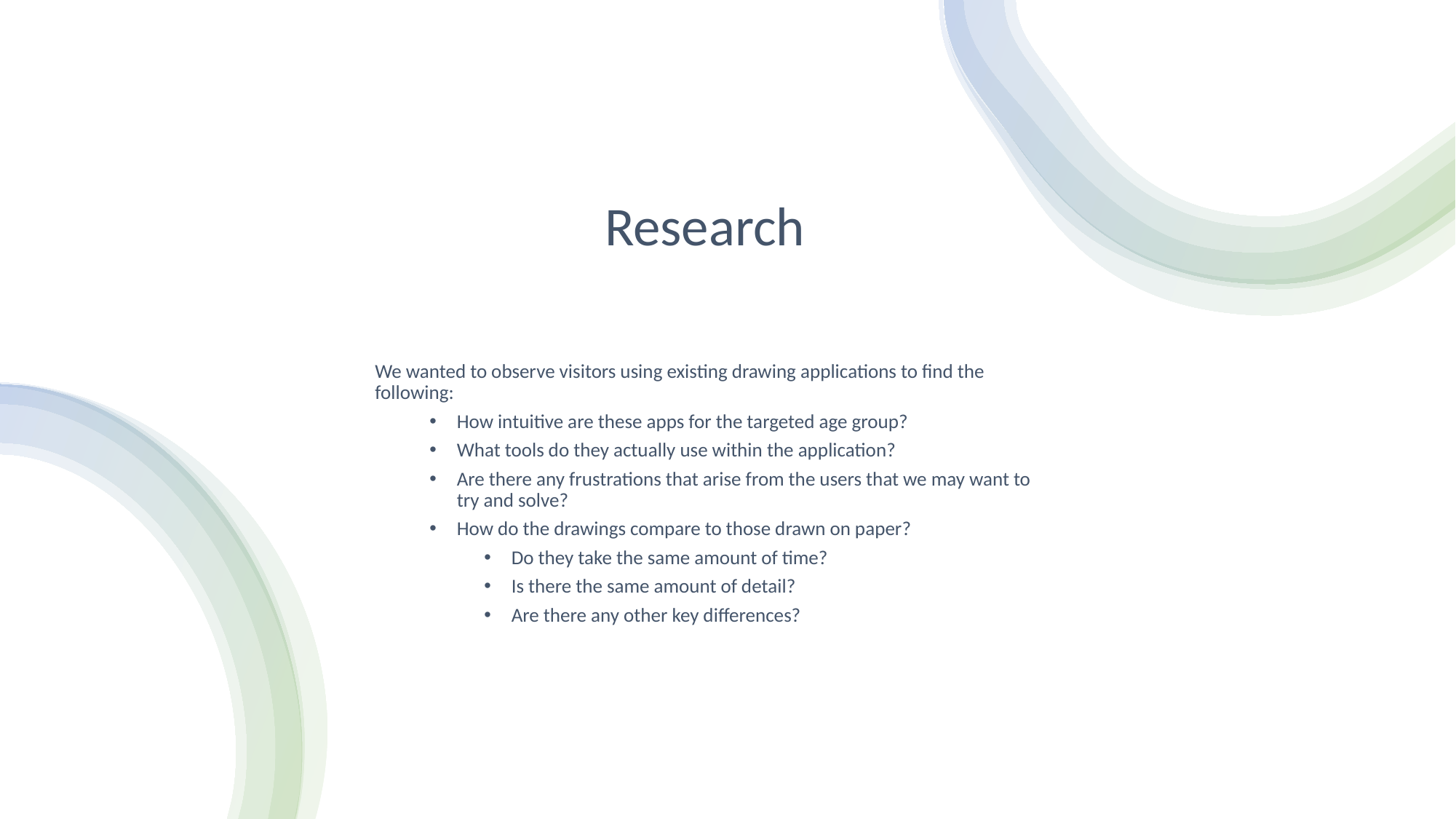

# Research
We wanted to observe visitors using existing drawing applications to find the following:
How intuitive are these apps for the targeted age group?
What tools do they actually use within the application?
Are there any frustrations that arise from the users that we may want to try and solve?
How do the drawings compare to those drawn on paper?
Do they take the same amount of time?
Is there the same amount of detail?
Are there any other key differences?